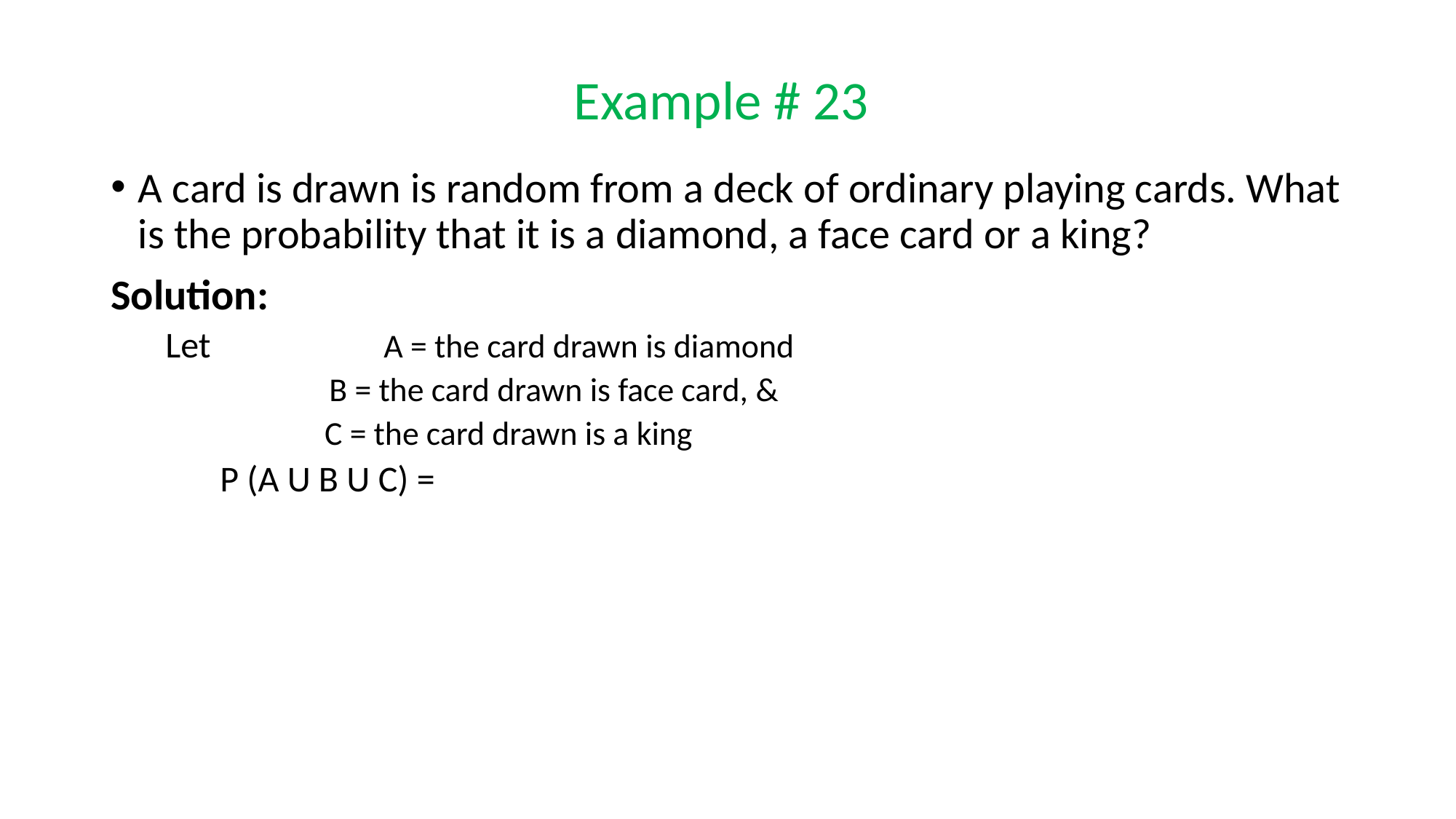

# Example # 23
A card is drawn is random from a deck of ordinary playing cards. What is the probability that it is a diamond, a face card or a king?
Solution:
Let 		A = the card drawn is diamond
  	B = the card drawn is face card, &
              C = the card drawn is a king
P (A U B U C) =